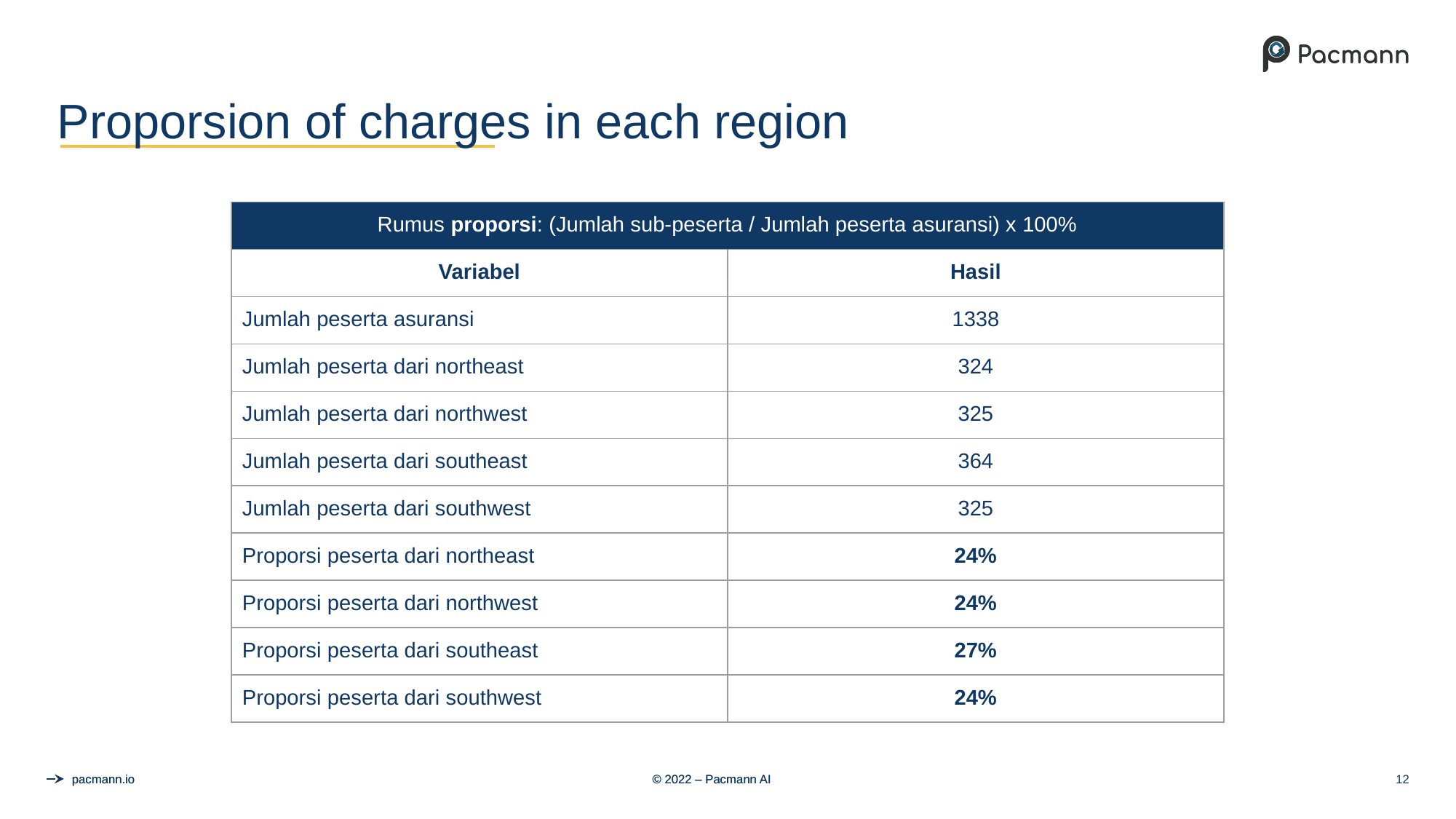

# Proporsion of charges in each region
| Rumus proporsi: (Jumlah sub-peserta / Jumlah peserta asuransi) x 100% |  |
| --- | --- |
| Variabel | Hasil |
| Jumlah peserta asuransi | 1338 |
| Jumlah peserta dari northeast | 324 |
| Jumlah peserta dari northwest | 325 |
| Jumlah peserta dari southeast | 364 |
| Jumlah peserta dari southwest | 325 |
| Proporsi peserta dari northeast | 24% |
| Proporsi peserta dari northwest | 24% |
| Proporsi peserta dari southeast | 27% |
| Proporsi peserta dari southwest | 24% |